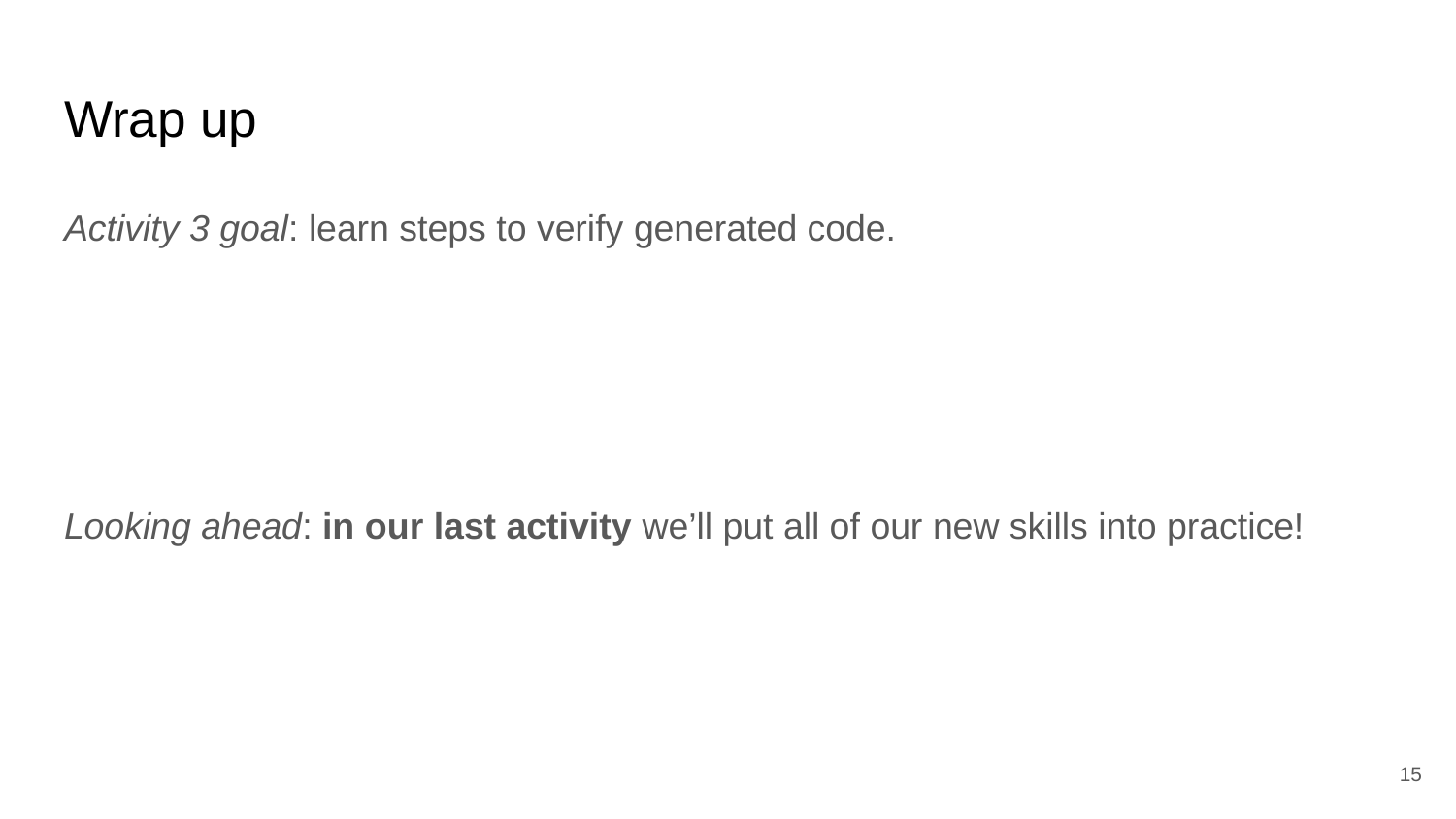

# Wrap up
Activity 3 goal: learn steps to verify generated code.

Looking ahead: in our last activity we’ll put all of our new skills into practice!

15